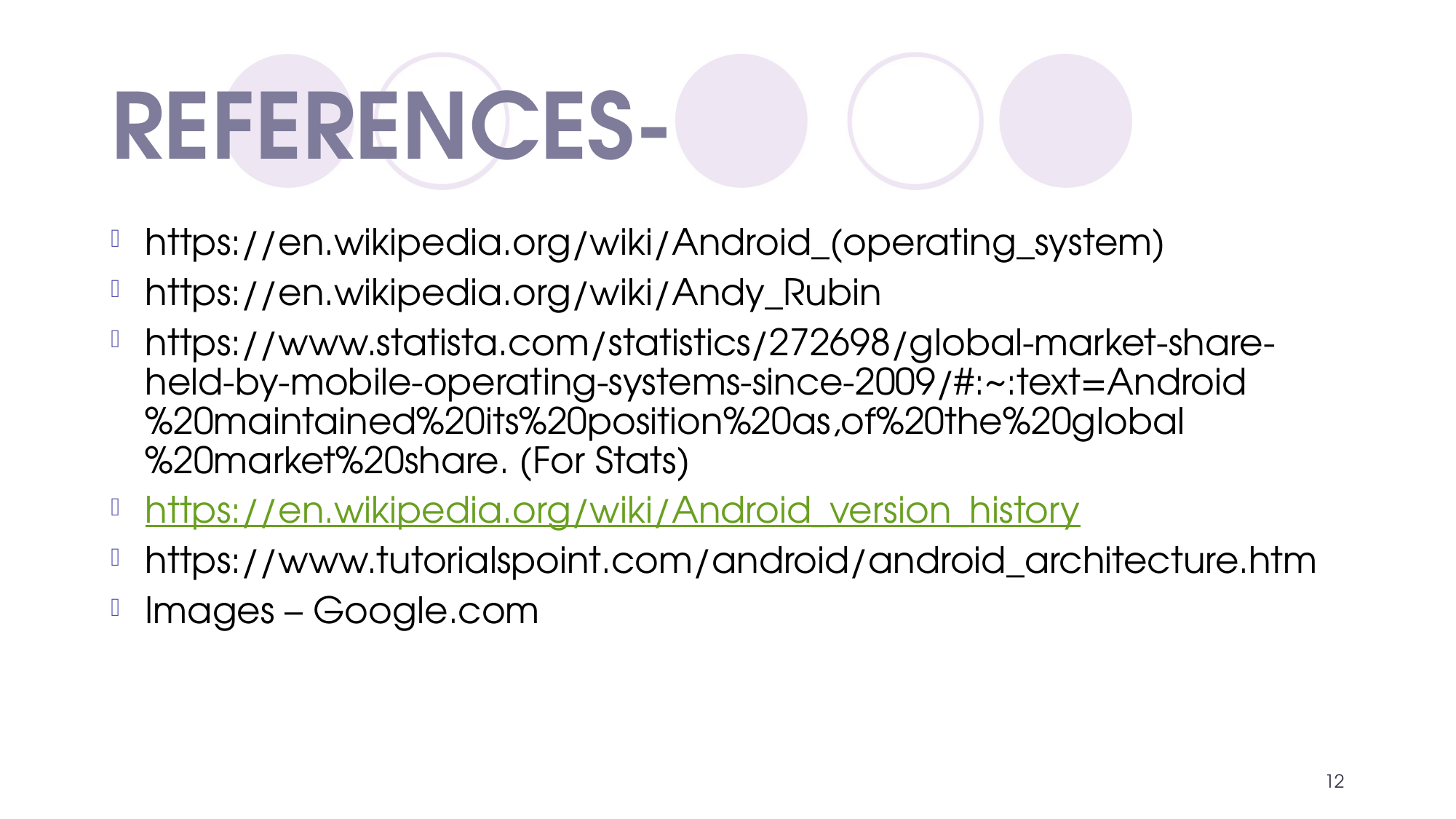

# REFERENCES-
https://en.wikipedia.org/wiki/Android_(operating_system)
https://en.wikipedia.org/wiki/Andy_Rubin
https://www.statista.com/statistics/272698/global-market-share-held-by-mobile-operating-systems-since-2009/#:~:text=Android%20maintained%20its%20position%20as,of%20the%20global%20market%20share. (For Stats)
https://en.wikipedia.org/wiki/Android_version_history
https://www.tutorialspoint.com/android/android_architecture.htm
Images – Google.com

12